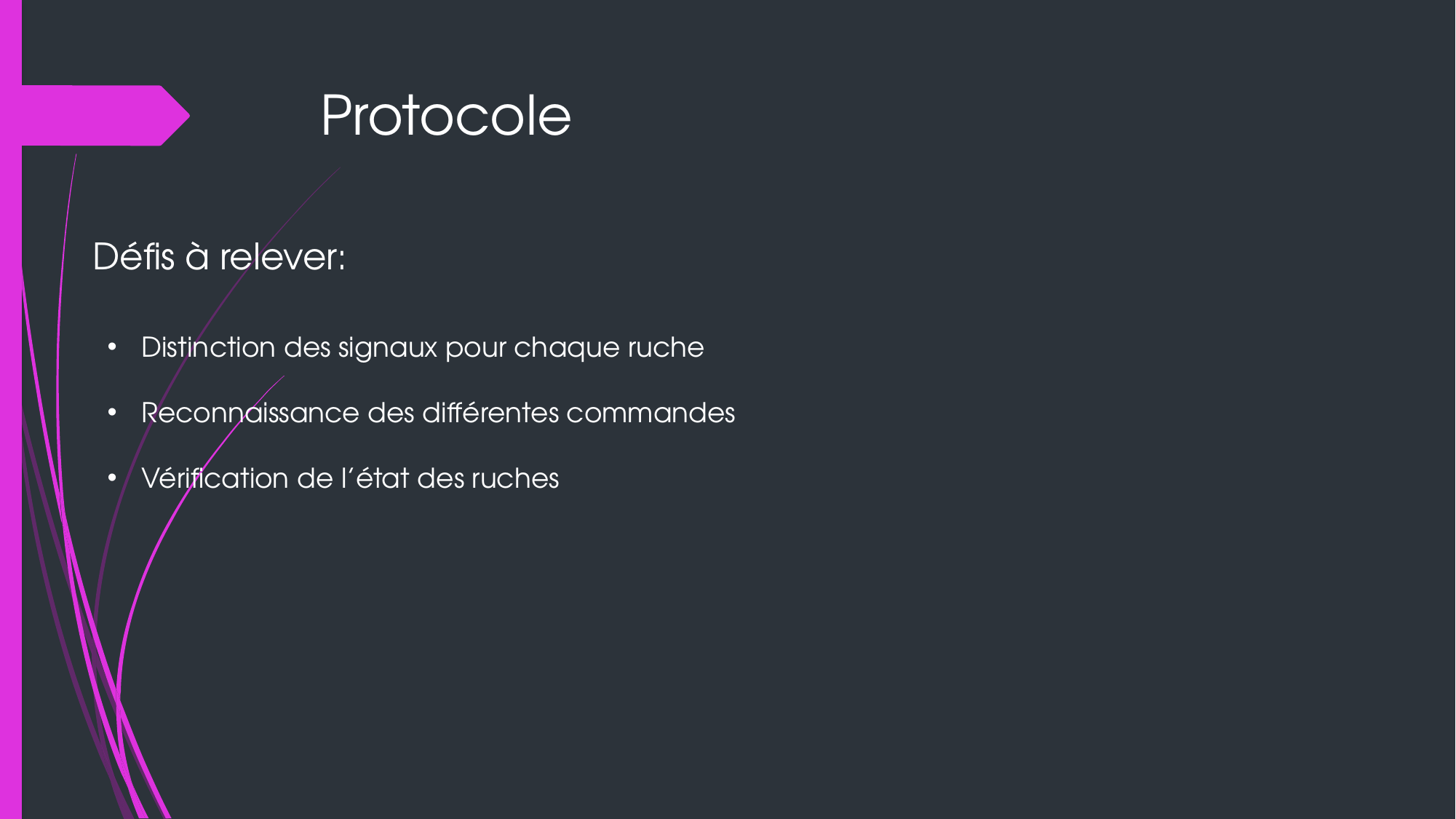

# Protocole
Défis à relever:
Distinction des signaux pour chaque ruche

Reconnaissance des différentes commandes

Vérification de l’état des ruches